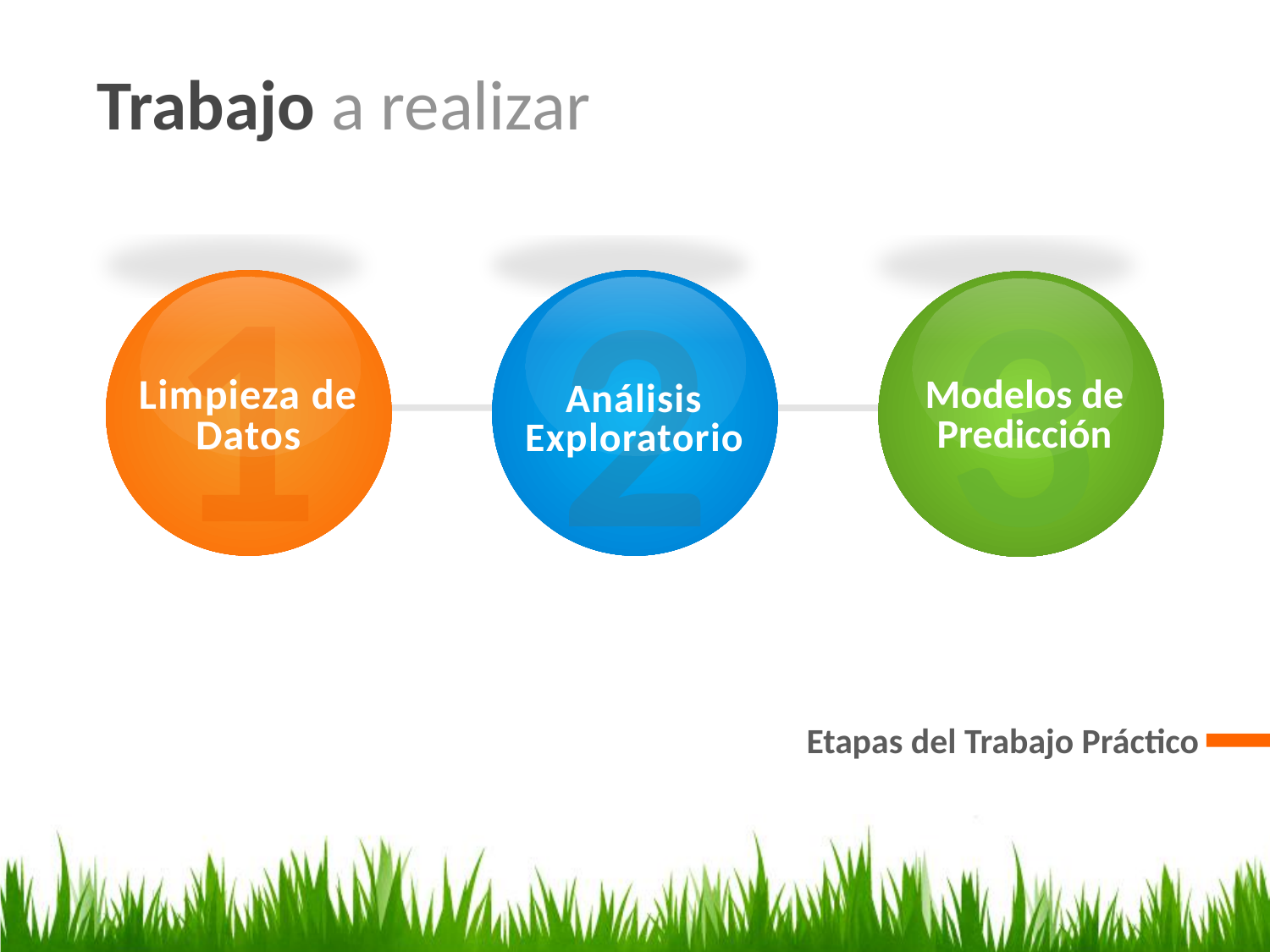

Trabajo a realizar
1

Limpieza de Datos
3

Modelos de Predicción
2

Análisis Exploratorio
Etapas del Trabajo Práctico